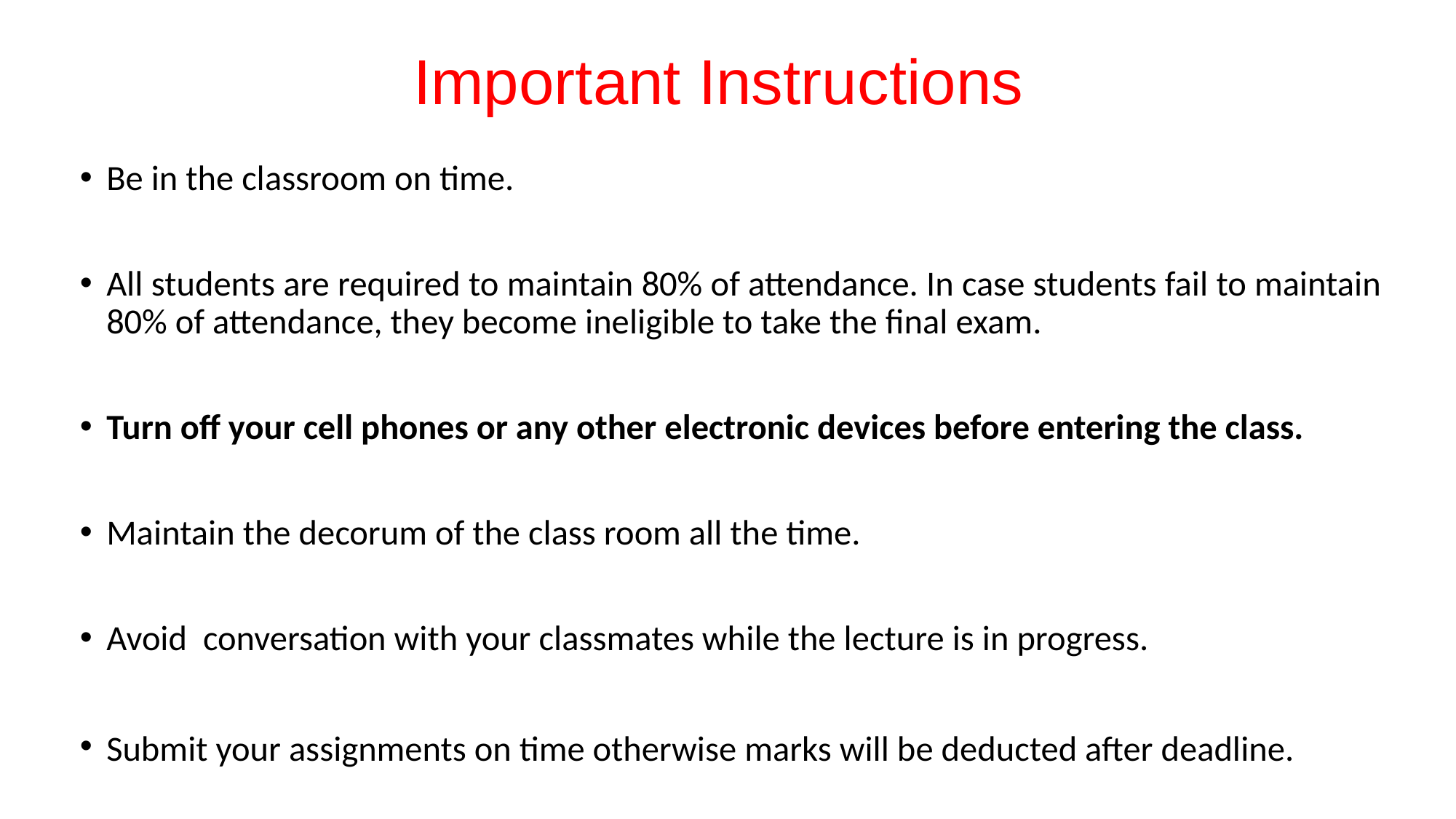

# Important Instructions
Be in the classroom on time.

All students are required to maintain 80% of attendance. In case students fail to maintain 80% of attendance, they become ineligible to take the final exam.

Turn off your cell phones or any other electronic devices before entering the class.

Maintain the decorum of the class room all the time.

Avoid  conversation with your classmates while the lecture is in progress.

Submit your assignments on time otherwise marks will be deducted after deadline.